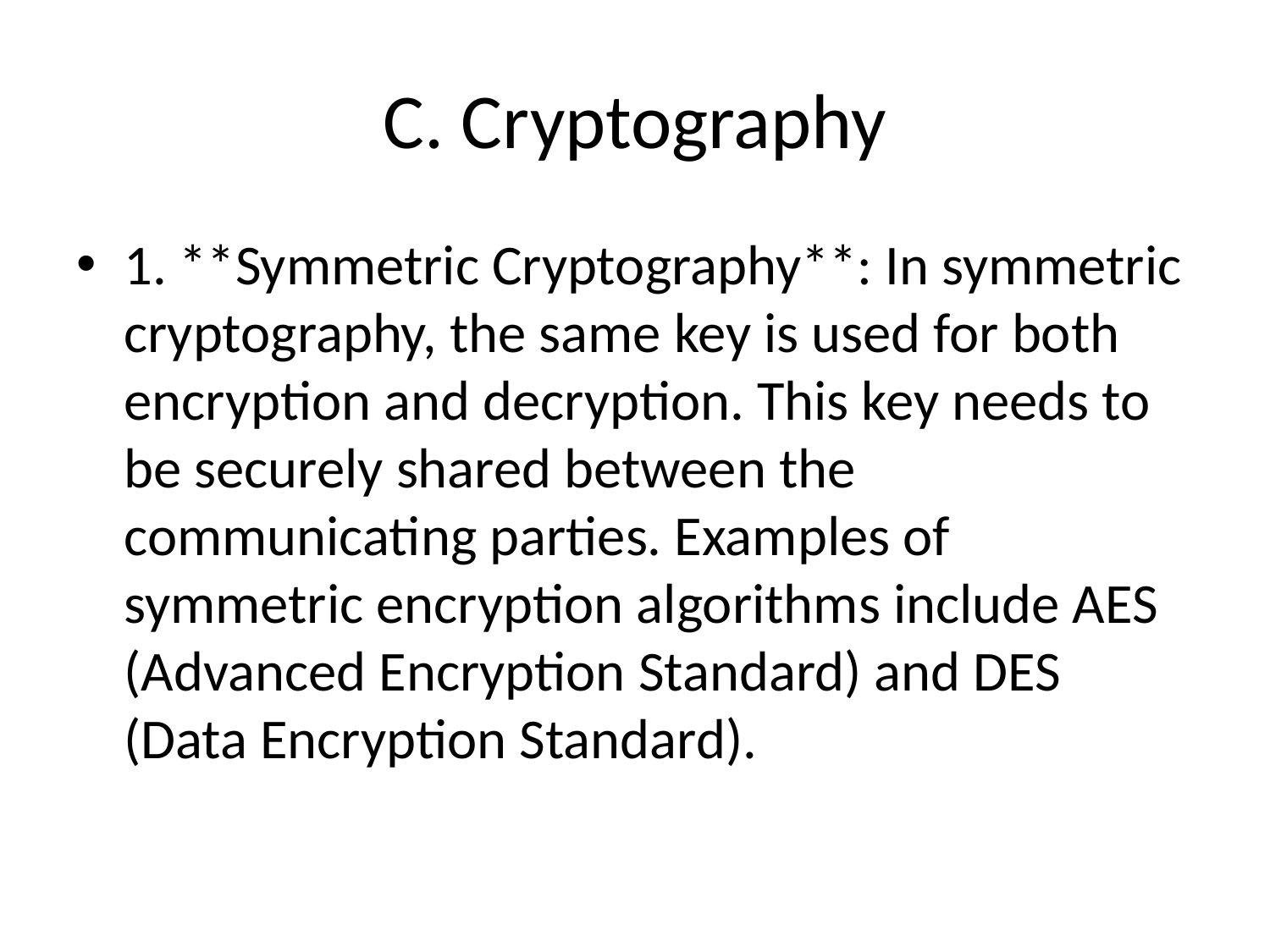

# C. Cryptography
1. **Symmetric Cryptography**: In symmetric cryptography, the same key is used for both encryption and decryption. This key needs to be securely shared between the communicating parties. Examples of symmetric encryption algorithms include AES (Advanced Encryption Standard) and DES (Data Encryption Standard).